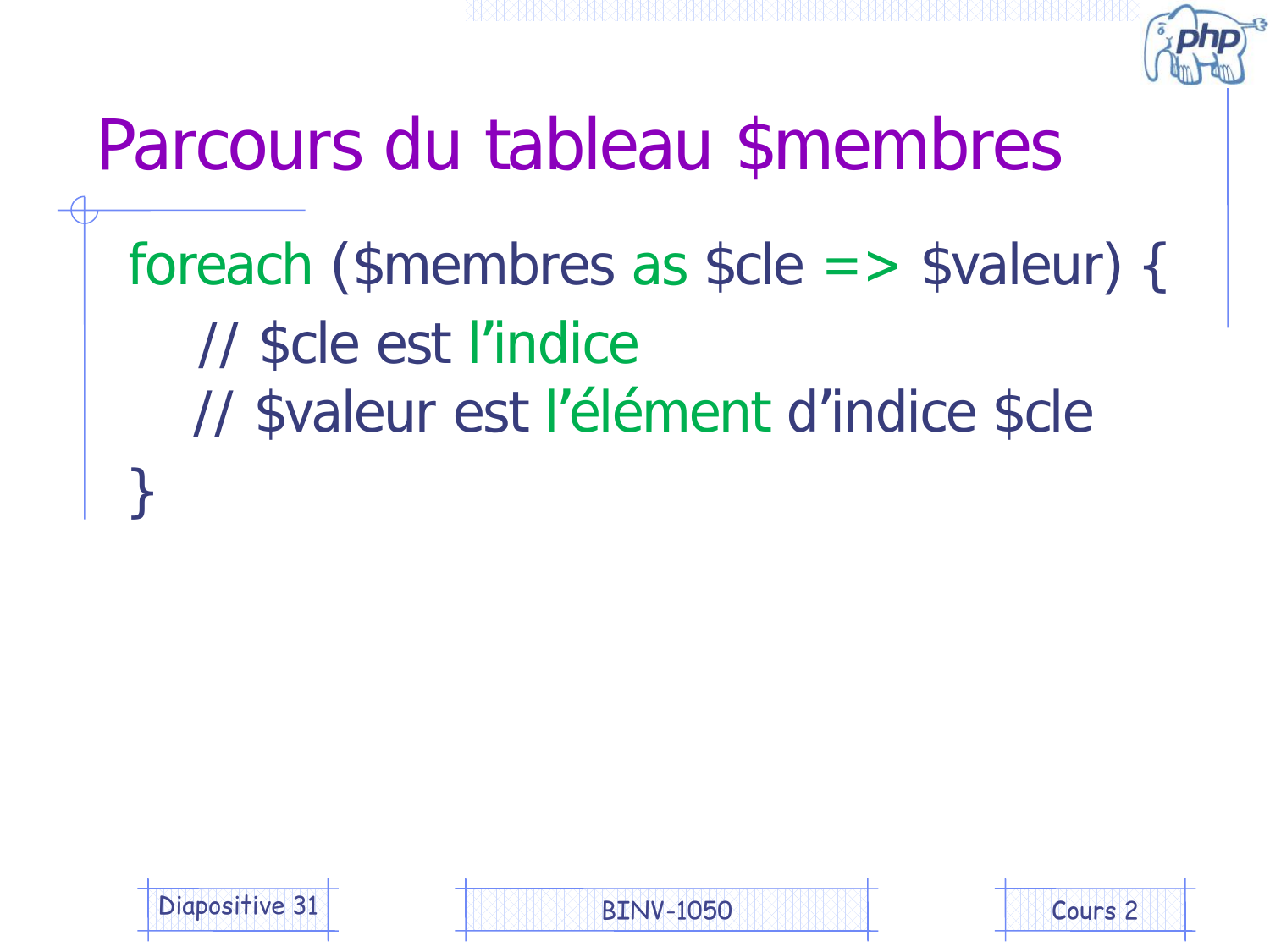

# Parcours du tableau $membres
foreach ($membres as $cle => $valeur) {
    // $cle est l’indice
 // $valeur est l’élément d’indice $cle
}

Diapositive 31
BINV-1050
Cours 2